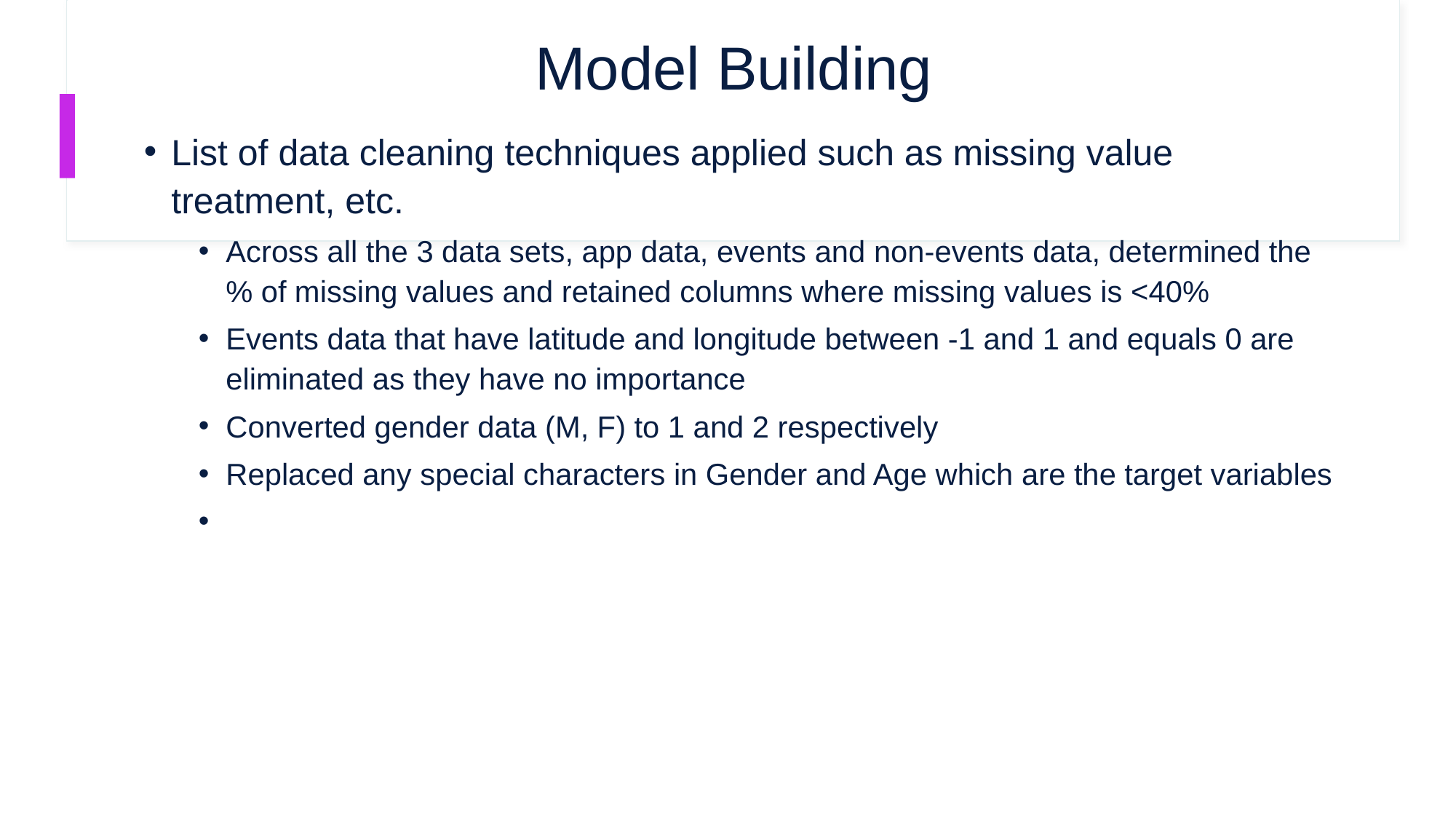

# Model Building
List of data cleaning techniques applied such as missing value treatment, etc.
Across all the 3 data sets, app data, events and non-events data, determined the % of missing values and retained columns where missing values is <40%
Events data that have latitude and longitude between -1 and 1 and equals 0 are eliminated as they have no importance
Converted gender data (M, F) to 1 and 2 respectively
Replaced any special characters in Gender and Age which are the target variables